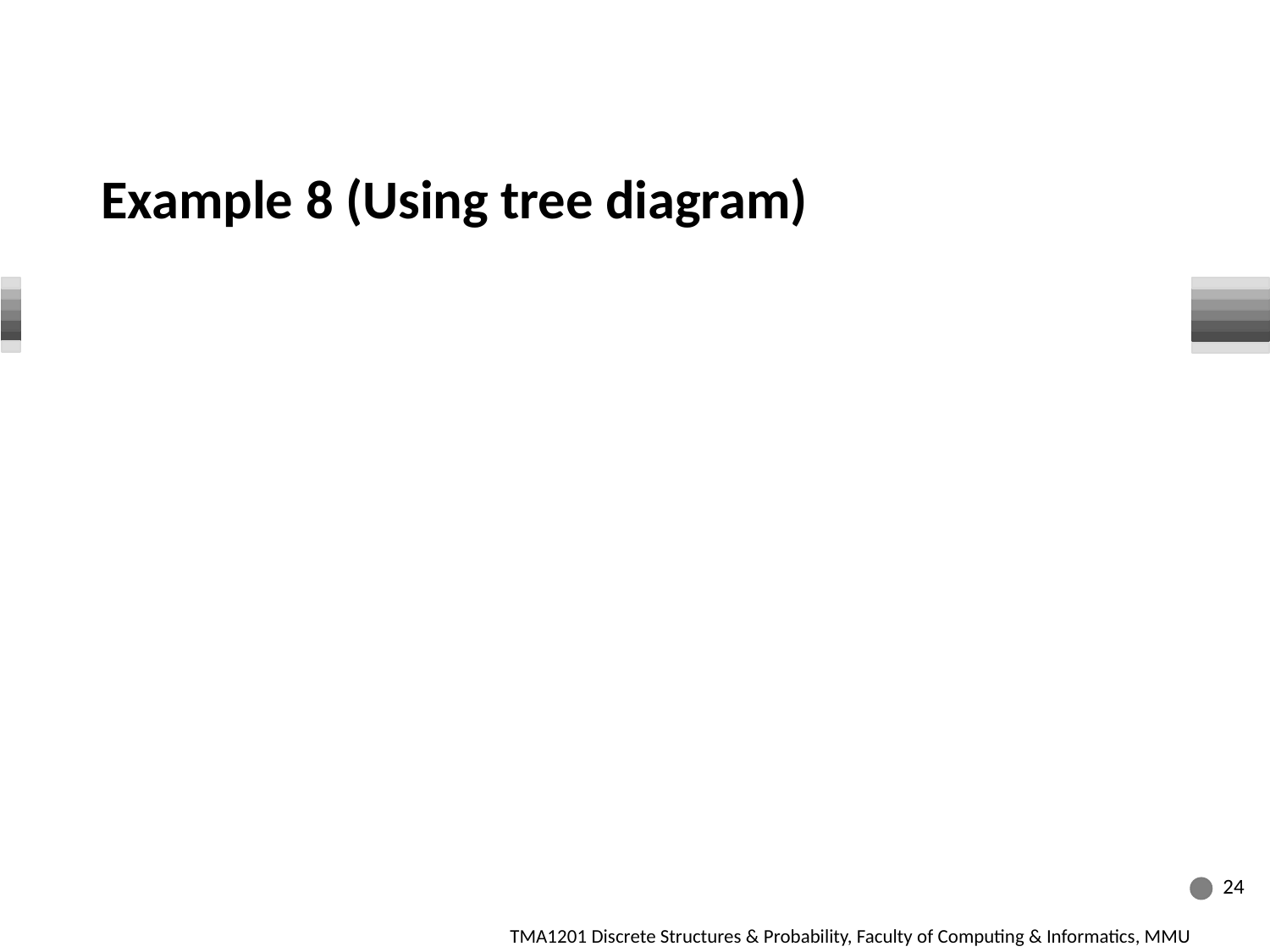

# Example 8 (Using tree diagram)

24
TMA1201 Discrete Structures & Probability, Faculty of Computing & Informatics, MMU